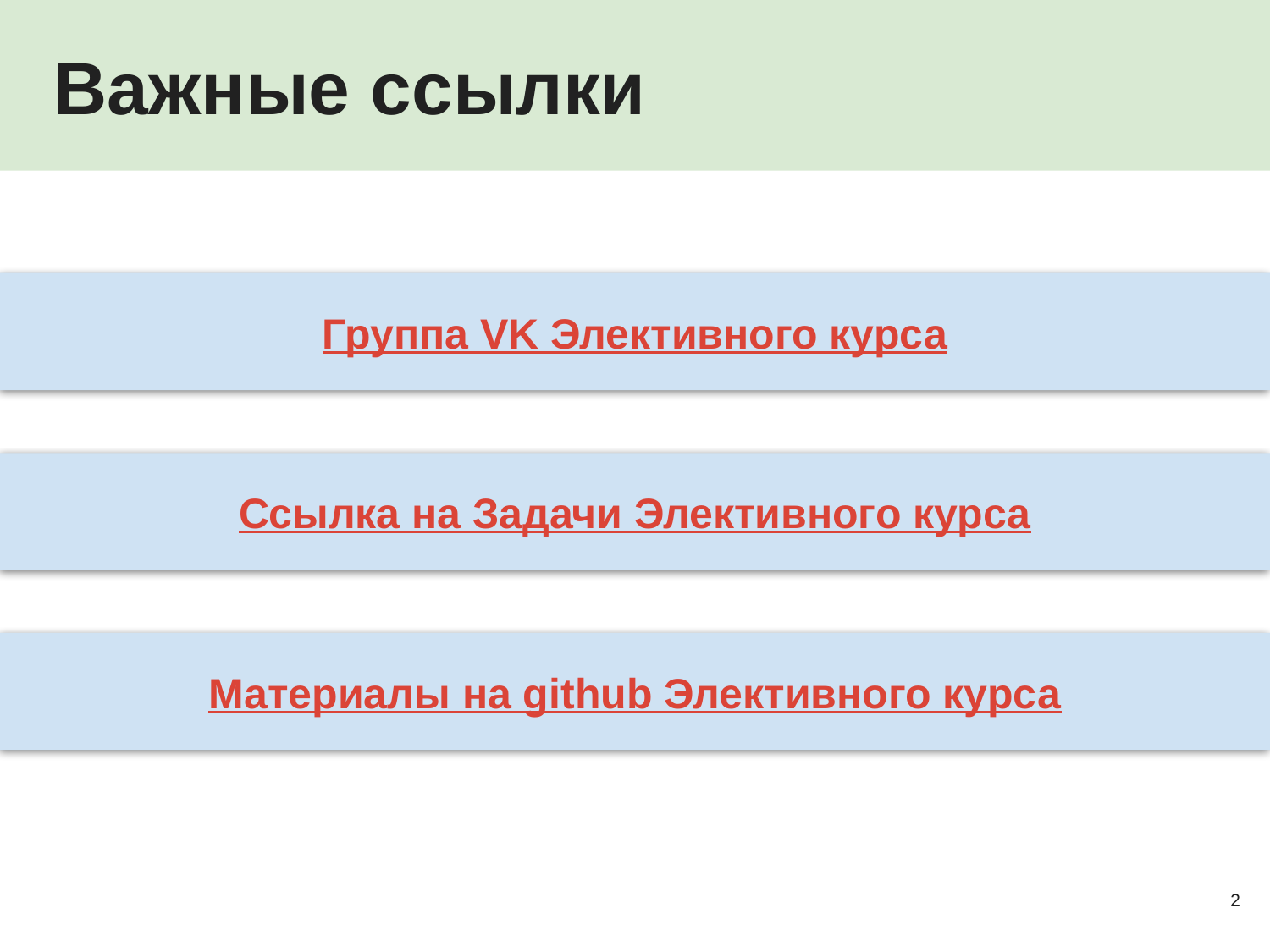

# Важные ссылки
Группа VK Элективного курса
Ссылка на Задачи Элективного курса
Материалы на github Элективного курса
2